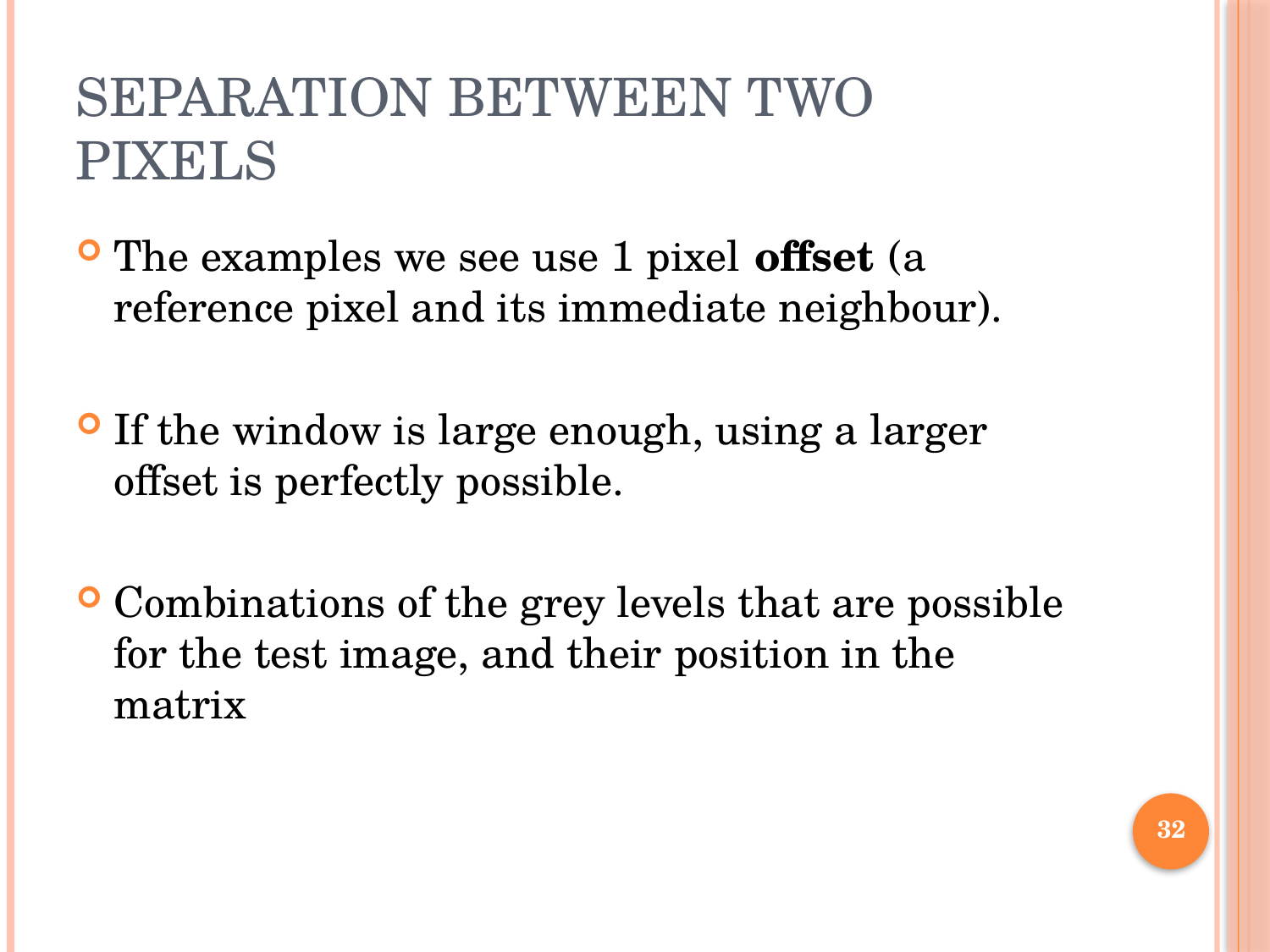

# Separation between two pixels
The examples we see use 1 pixel offset (a reference pixel and its immediate neighbour).

If the window is large enough, using a larger offset is perfectly possible.

Combinations of the grey levels that are possible for the test image, and their position in the matrix

32